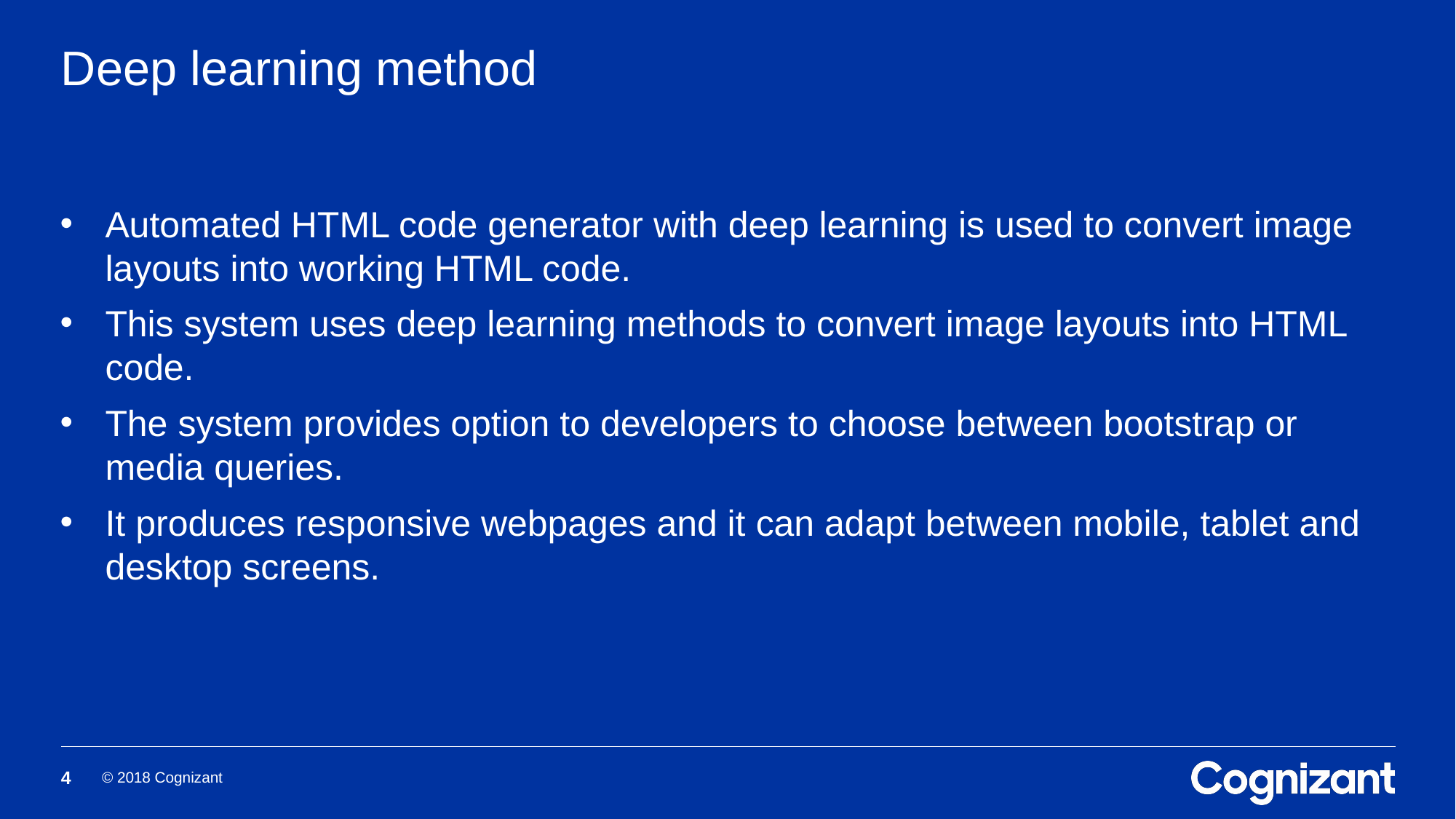

# Deep learning method
Automated HTML code generator with deep learning is used to convert image layouts into working HTML code.
This system uses deep learning methods to convert image layouts into HTML code.
The system provides option to developers to choose between bootstrap or media queries.
It produces responsive webpages and it can adapt between mobile, tablet and desktop screens.

4
© 2018 Cognizant